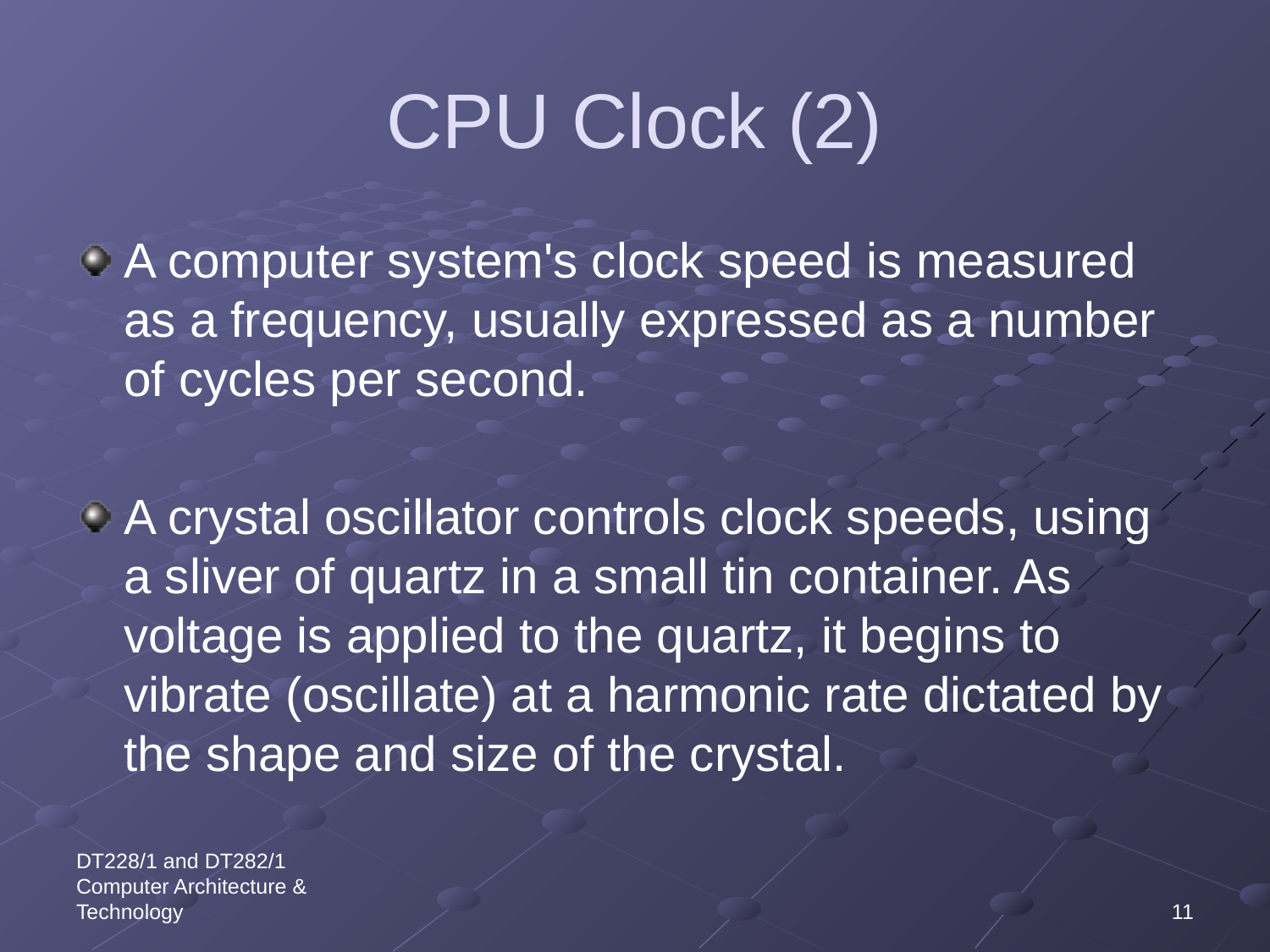

# CPU Clock (2)
A computer system's clock speed is measured as a frequency, usually expressed as a number of cycles per second.

A crystal oscillator controls clock speeds, using a sliver of quartz in a small tin container. As voltage is applied to the quartz, it begins to vibrate (oscillate) at a harmonic rate dictated by the shape and size of the crystal.

DT228/1 and DT282/1 Computer Architecture & Technology
11